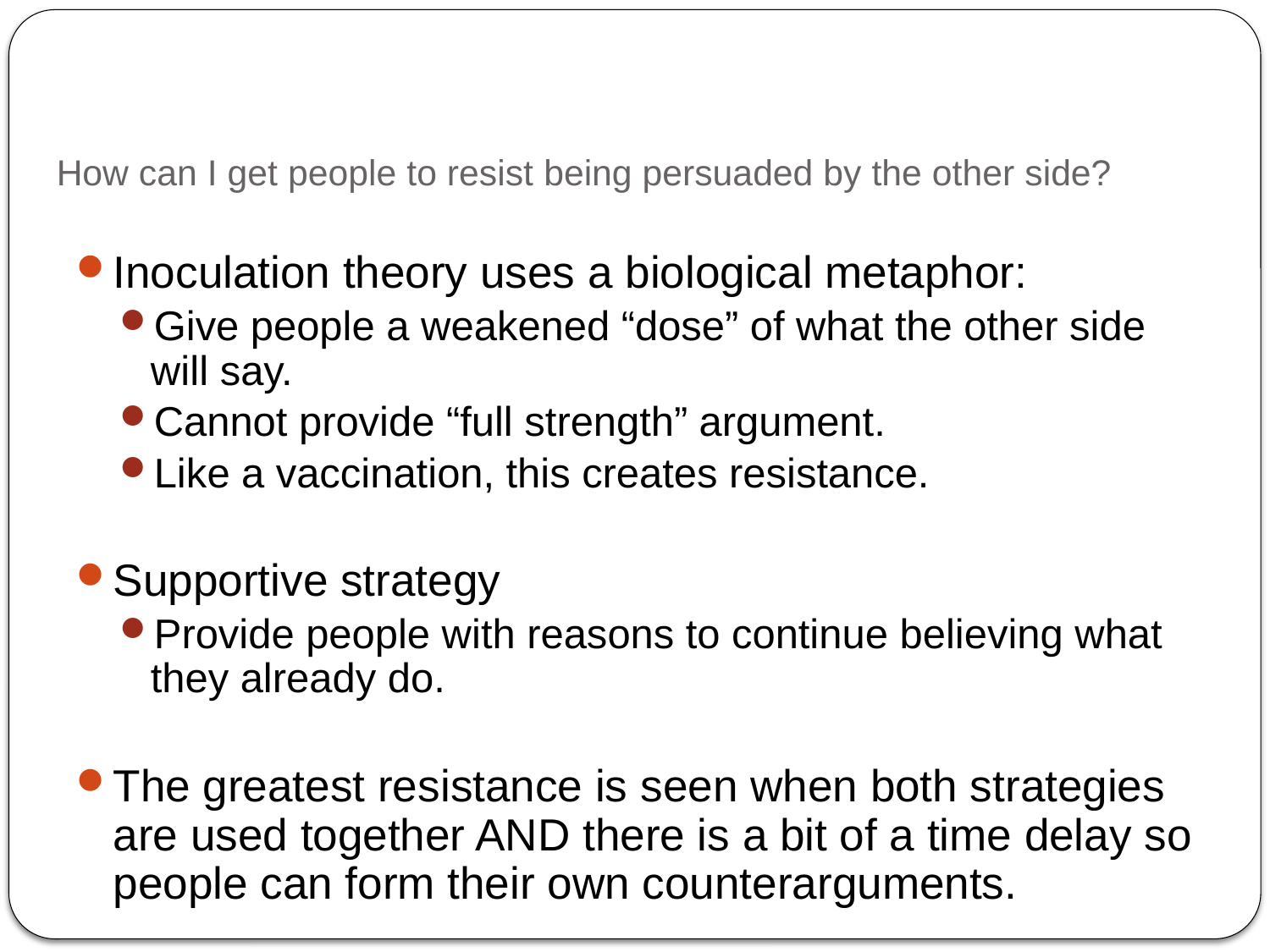

# How can I get people to resist being persuaded by the other side?
Inoculation theory uses a biological metaphor:
Give people a weakened “dose” of what the other side will say.
Cannot provide “full strength” argument.
Like a vaccination, this creates resistance.

Supportive strategy
Provide people with reasons to continue believing what they already do.

The greatest resistance is seen when both strategies are used together AND there is a bit of a time delay so people can form their own counterarguments.